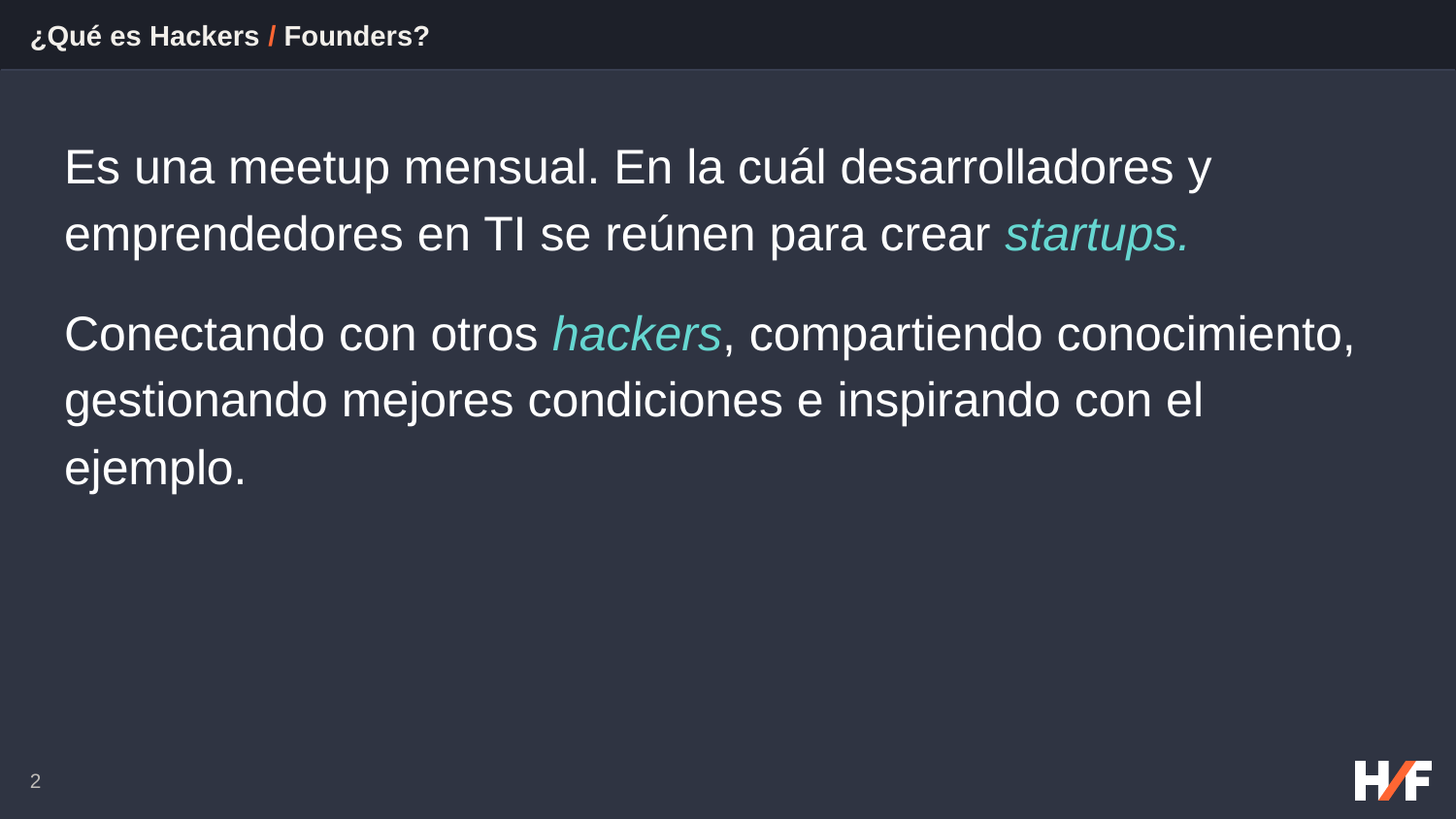

# ¿Qué es Hackers / Founders?
Es una meetup mensual. En la cuál desarrolladores y emprendedores en TI se reúnen para crear startups.
Conectando con otros hackers, compartiendo conocimiento, gestionando mejores condiciones e inspirando con el ejemplo.

2